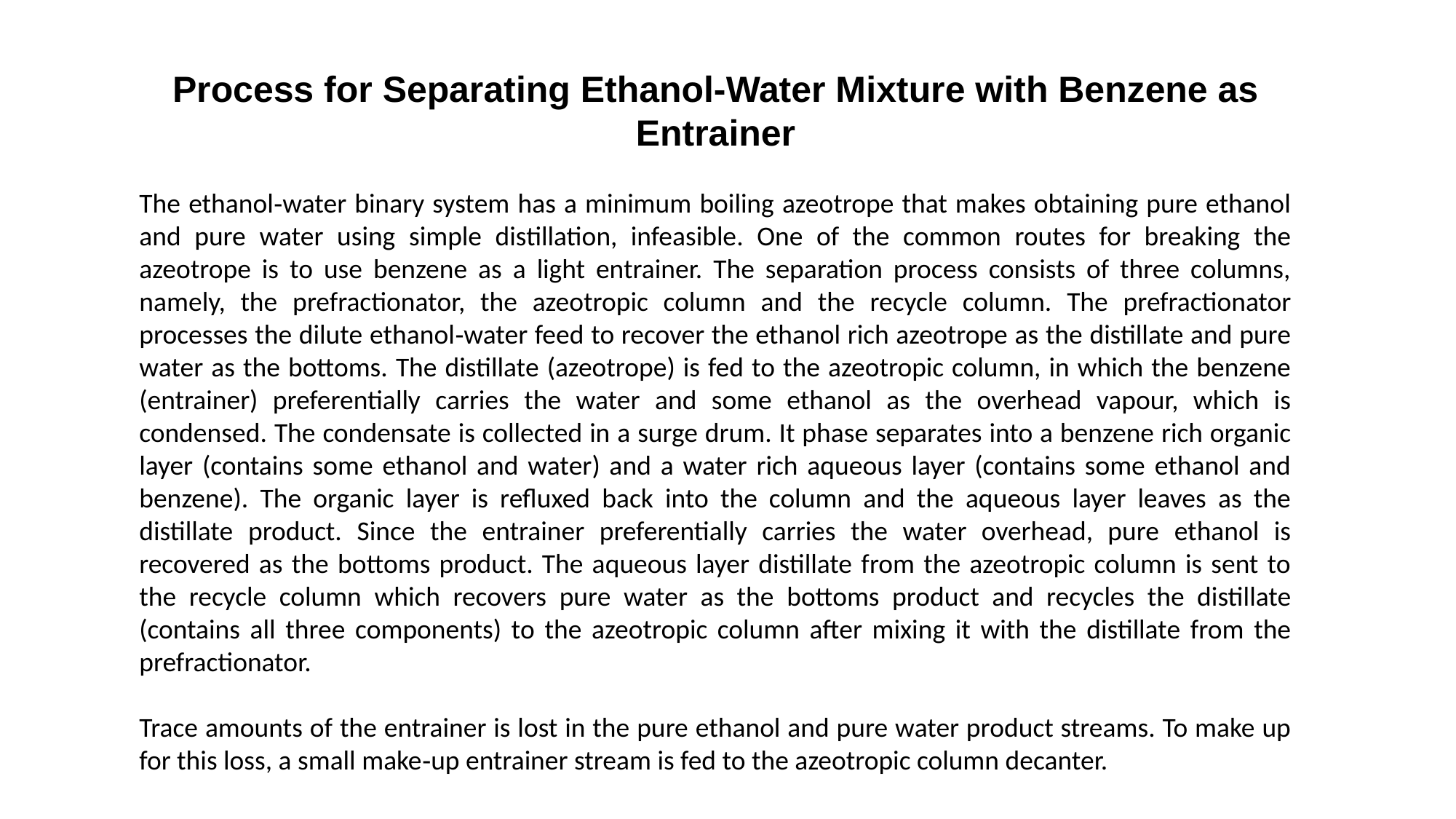

Process for Separating Ethanol‐Water Mixture with Benzene as Entrainer

The ethanol‐water binary system has a minimum boiling azeotrope that makes obtaining pure ethanol and pure water using simple distillation, infeasible. One of the common routes for breaking the azeotrope is to use benzene as a light entrainer. The separation process consists of three columns, namely, the prefractionator, the azeotropic column and the recycle column. The prefractionator processes the dilute ethanol‐water feed to recover the ethanol rich azeotrope as the distillate and pure water as the bottoms. The distillate (azeotrope) is fed to the azeotropic column, in which the benzene (entrainer) preferentially carries the water and some ethanol as the overhead vapour, which is condensed. The condensate is collected in a surge drum. It phase separates into a benzene rich organic layer (contains some ethanol and water) and a water rich aqueous layer (contains some ethanol and benzene). The organic layer is refluxed back into the column and the aqueous layer leaves as the distillate product. Since the entrainer preferentially carries the water overhead, pure ethanol is recovered as the bottoms product. The aqueous layer distillate from the azeotropic column is sent to the recycle column which recovers pure water as the bottoms product and recycles the distillate (contains all three components) to the azeotropic column after mixing it with the distillate from the prefractionator.

Trace amounts of the entrainer is lost in the pure ethanol and pure water product streams. To make up for this loss, a small make‐up entrainer stream is fed to the azeotropic column decanter.